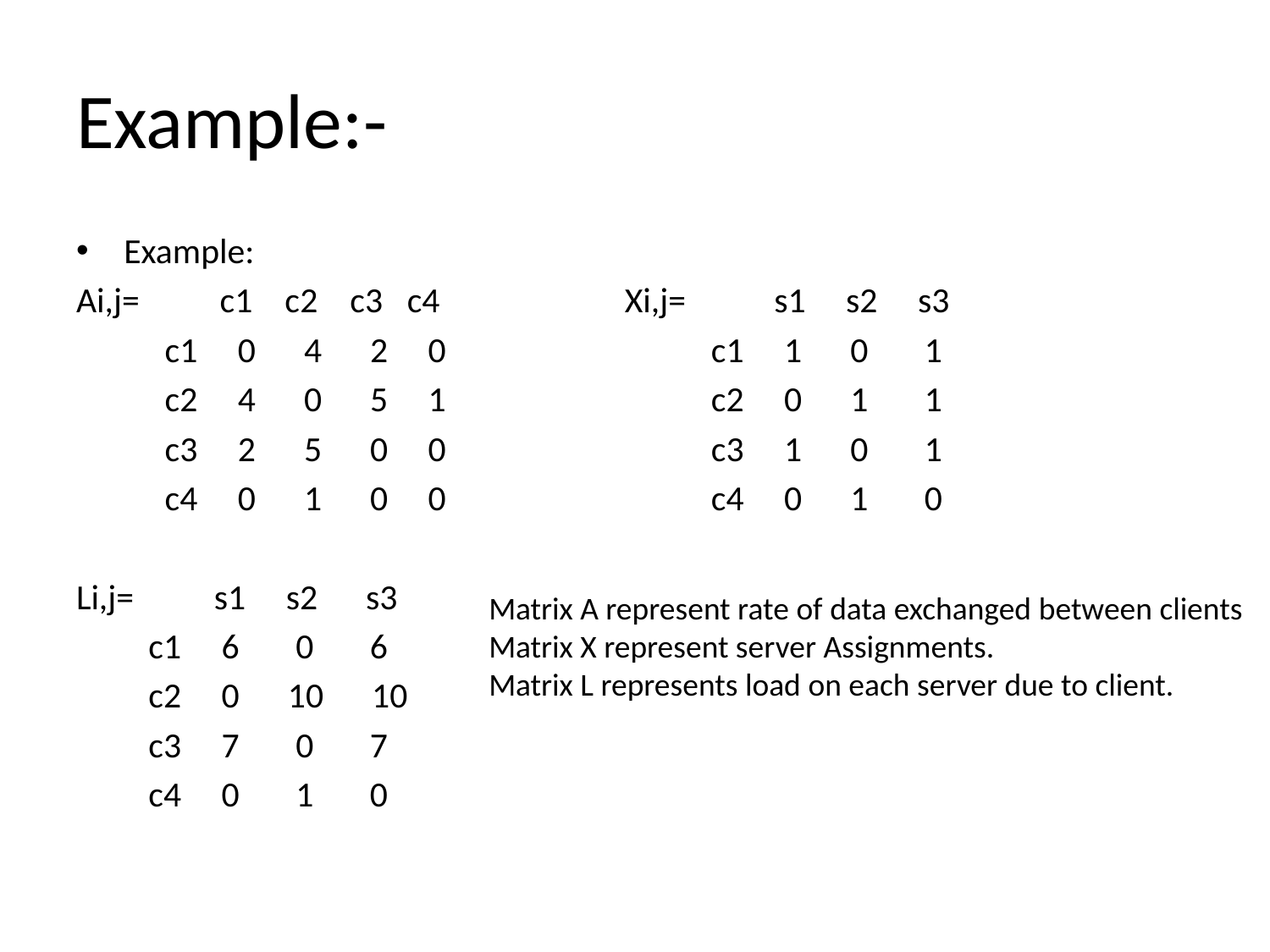

# Example:-
Example:
Ai,j=          c1    c2    c3   c4                       Xi,j=           s1     s2     s3
           c1     0      4      2     0                                 c1     1      0       1
           c2     4      0      5     1                                 c2     0      1       1
           c3     2      5      0     0                                 c3     1      0       1
           c4     0      1      0     0                                 c4     0      1       0

Li,j=          s1     s2      s3
         c1     6       0       6
         c2     0      10      10
         c3     7       0       7
         c4     0       1       0
Matrix A represent rate of data exchanged between clients
Matrix X represent server Assignments.
Matrix L represents load on each server due to client.